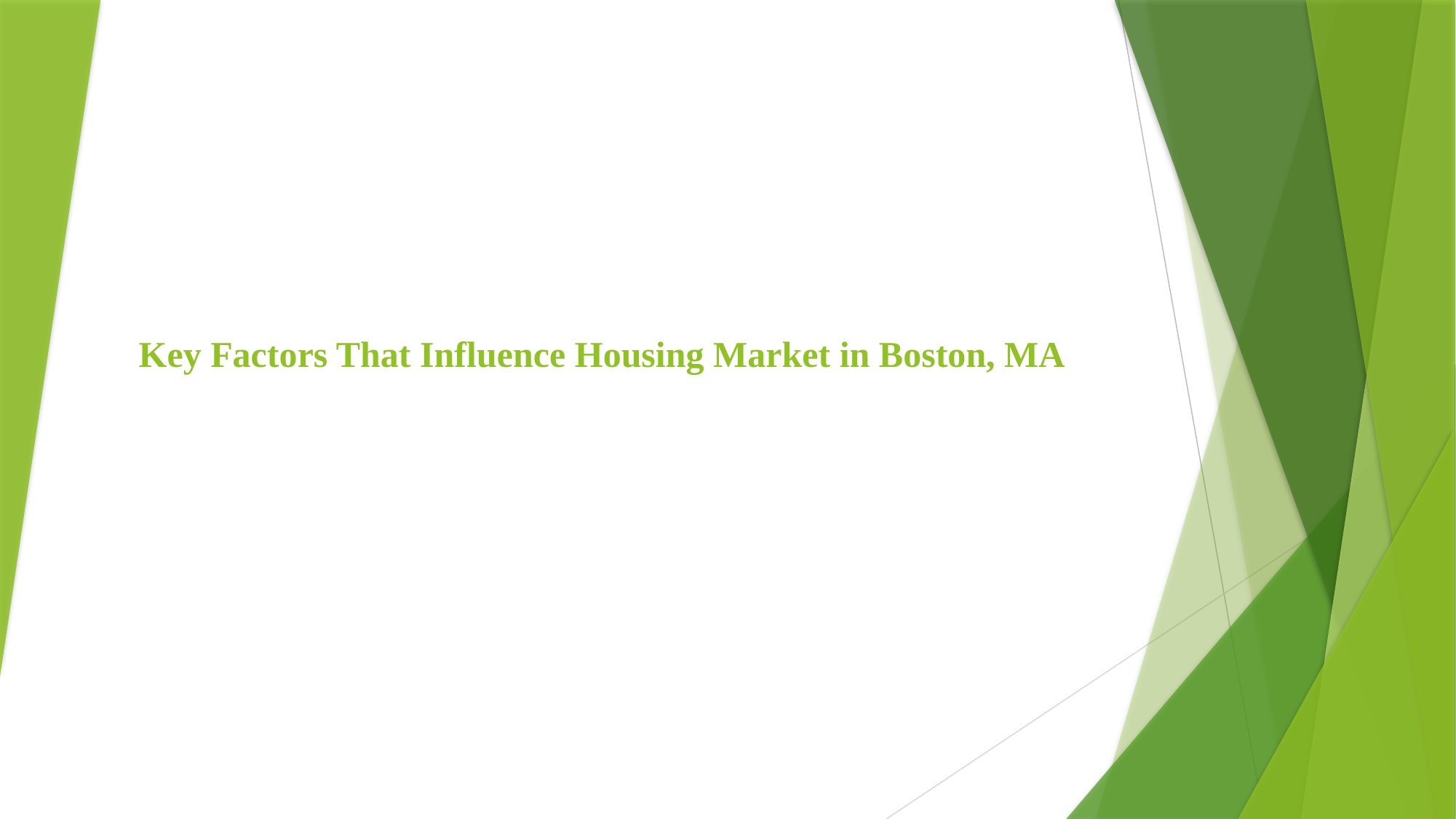

# Key Factors That Influence Housing Market in Boston, MA